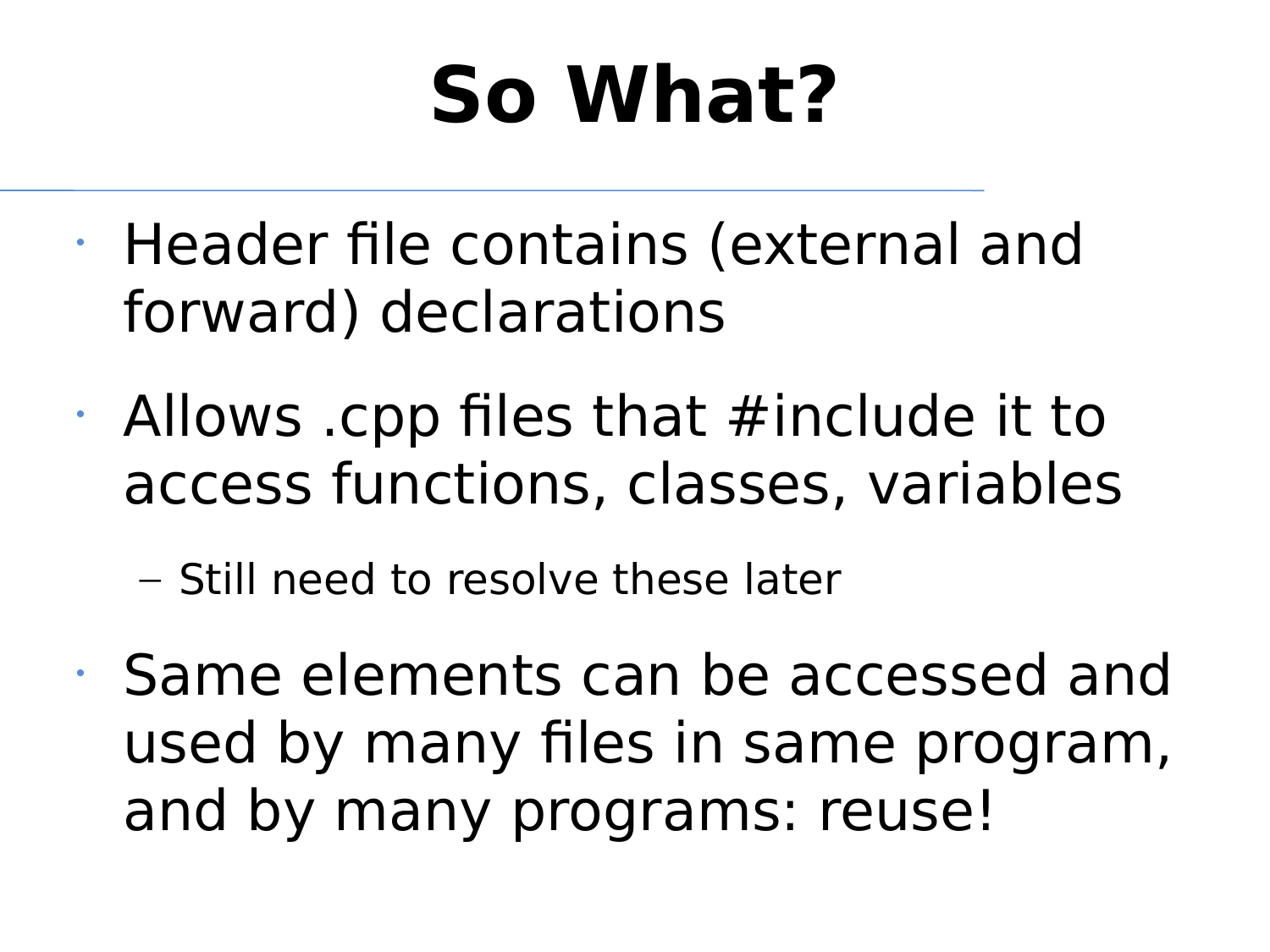

So What?
Header file contains (external and forward) declarations
Allows .cpp files that #include it to access functions, classes, variables
Still need to resolve these later
Same elements can be accessed and used by many files in same program, and by many programs: reuse!